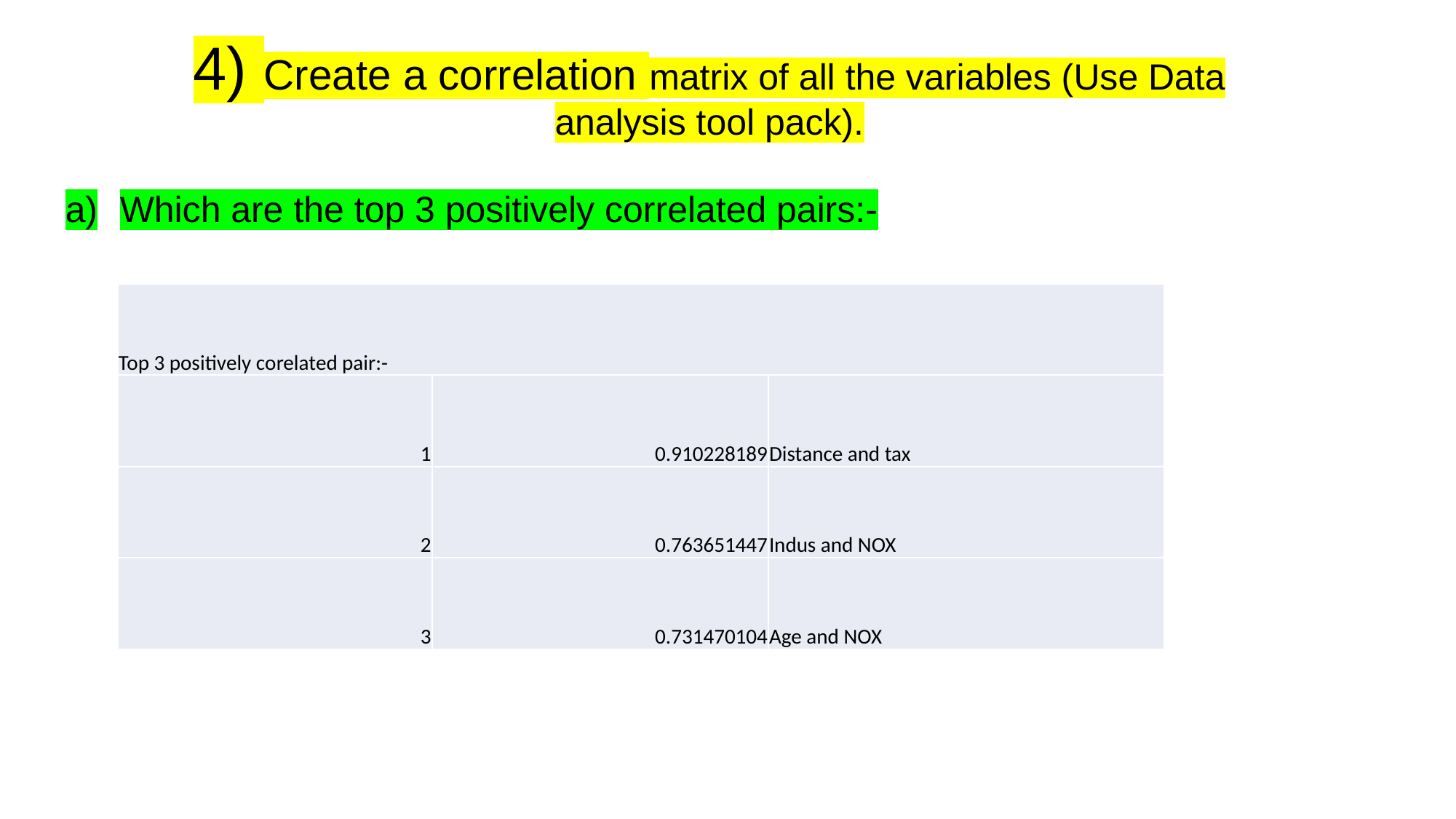

# 4) Create a correlation matrix of all the variables (Use Data analysis tool pack).
Which are the top 3 positively correlated pairs:-

| Top 3 positively corelated pair:- |  |  |
| --- | --- | --- |
| 1 | 0.910228189 | Distance and tax |
| 2 | 0.763651447 | Indus and NOX |
| 3 | 0.731470104 | Age and NOX |